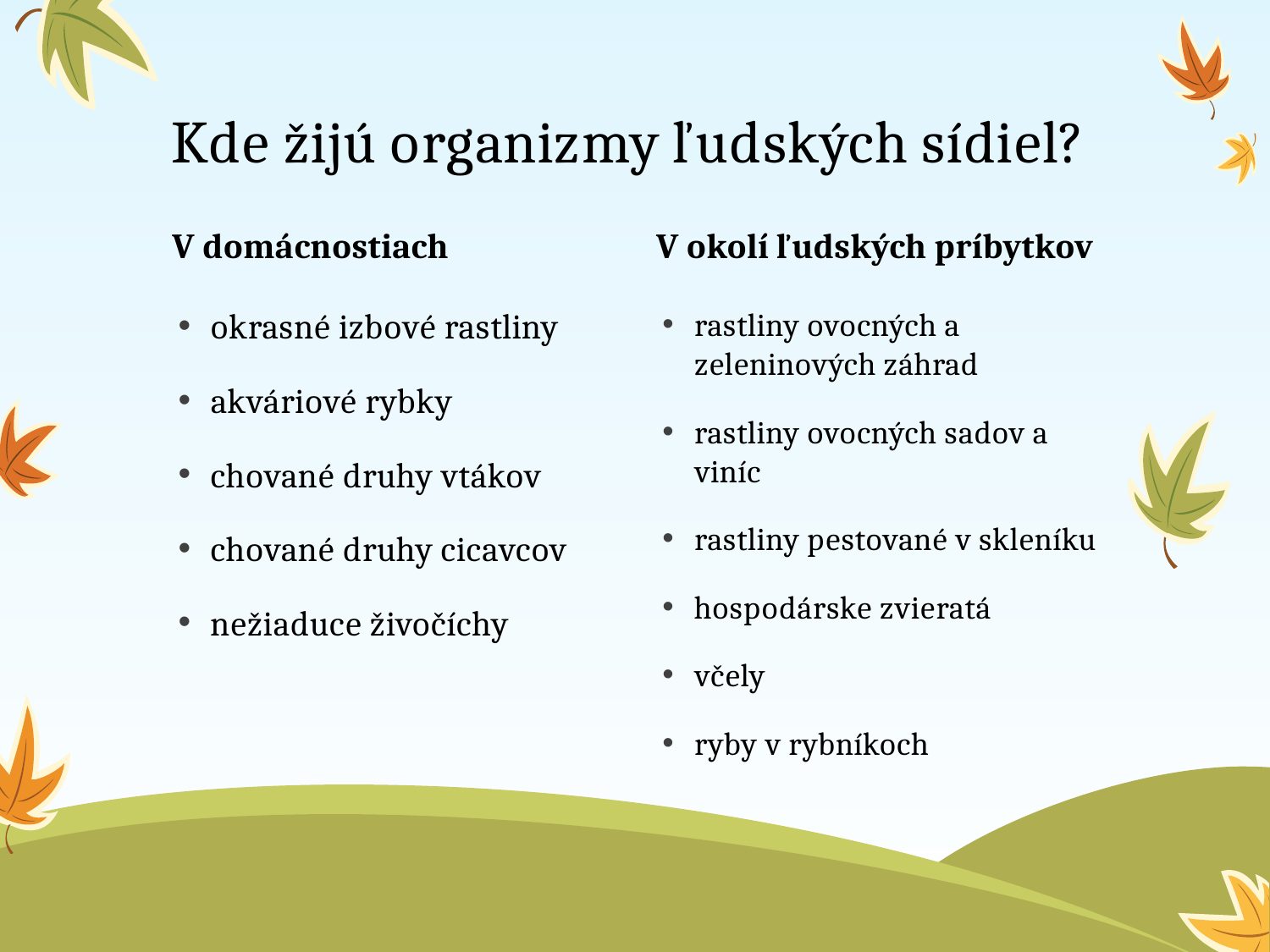

# Kde žijú organizmy ľudských sídiel?
V domácnostiach
V okolí ľudských príbytkov
okrasné izbové rastliny
akváriové rybky
chované druhy vtákov
chované druhy cicavcov
nežiaduce živočíchy
rastliny ovocných a zeleninových záhrad
rastliny ovocných sadov a viníc
rastliny pestované v skleníku
hospodárske zvieratá
včely
ryby v rybníkoch